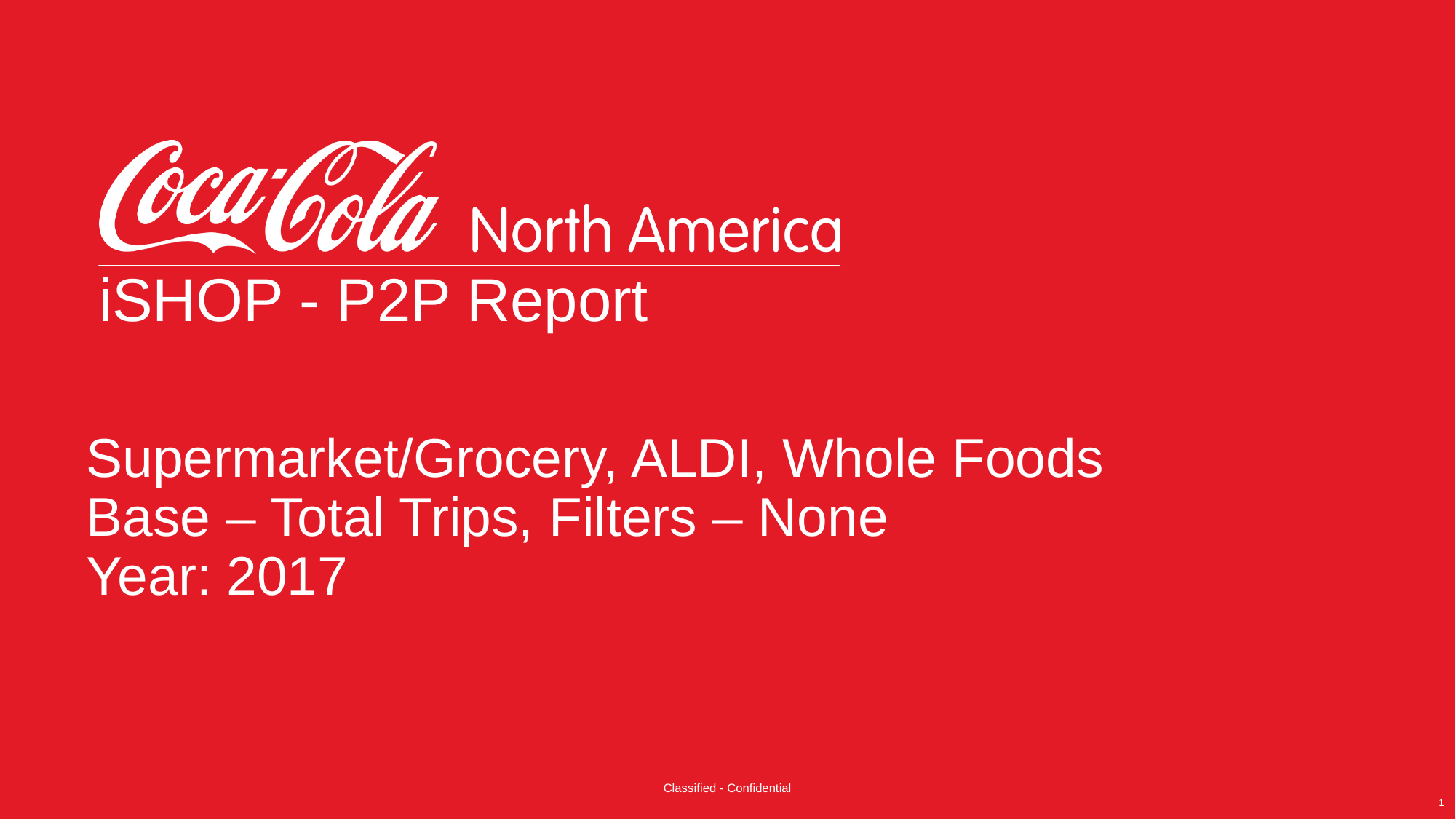

iSHOP - P2P Report
# Supermarket/Grocery, ALDI, Whole Foods Base – Total Trips, Filters – None Year: 2017
Classified - Confidential
1